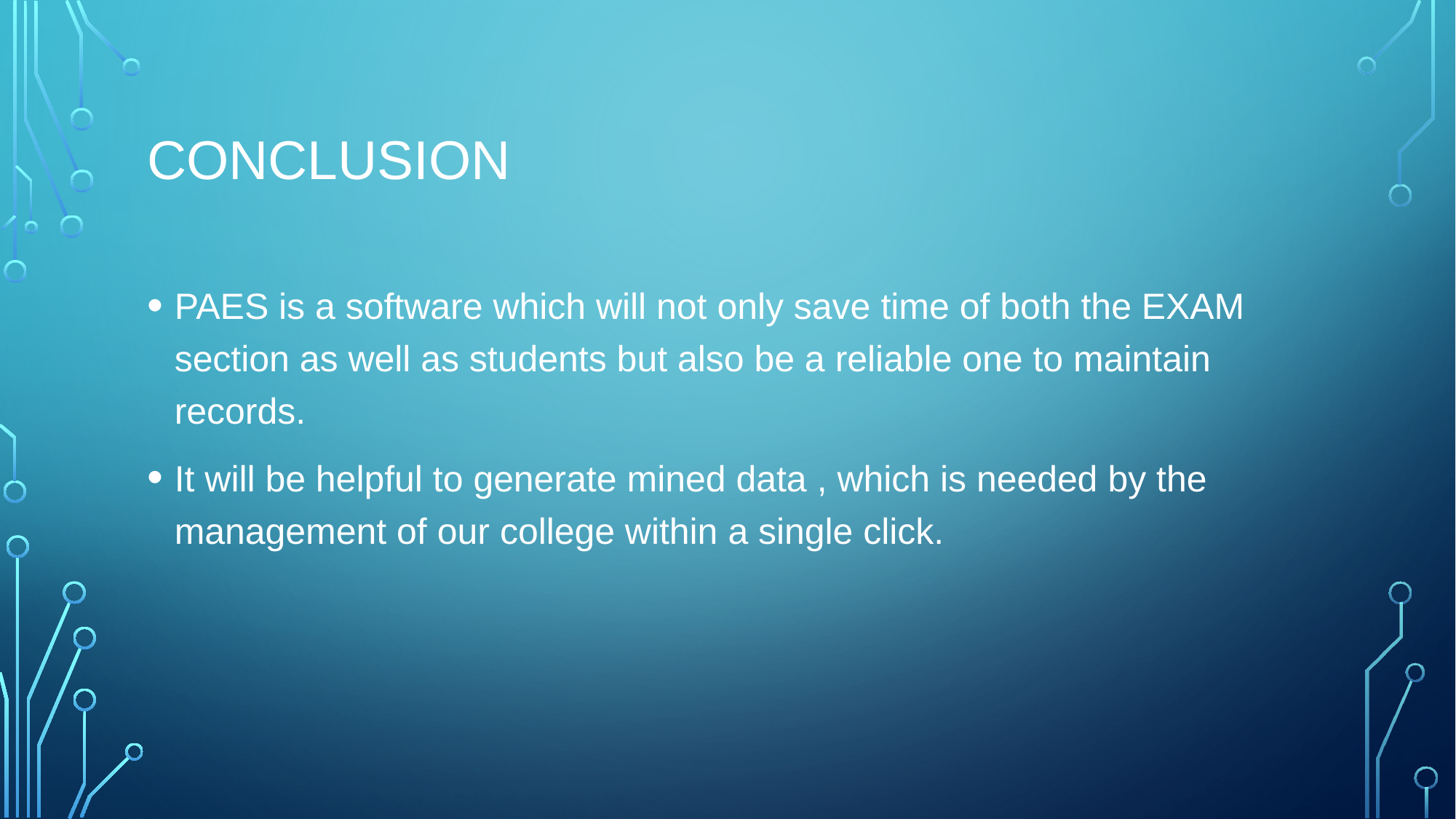

# conclusion
PAES is a software which will not only save time of both the EXAM section as well as students but also be a reliable one to maintain  records.
It will be helpful to generate mined data , which is needed by the management of our college within a single click.